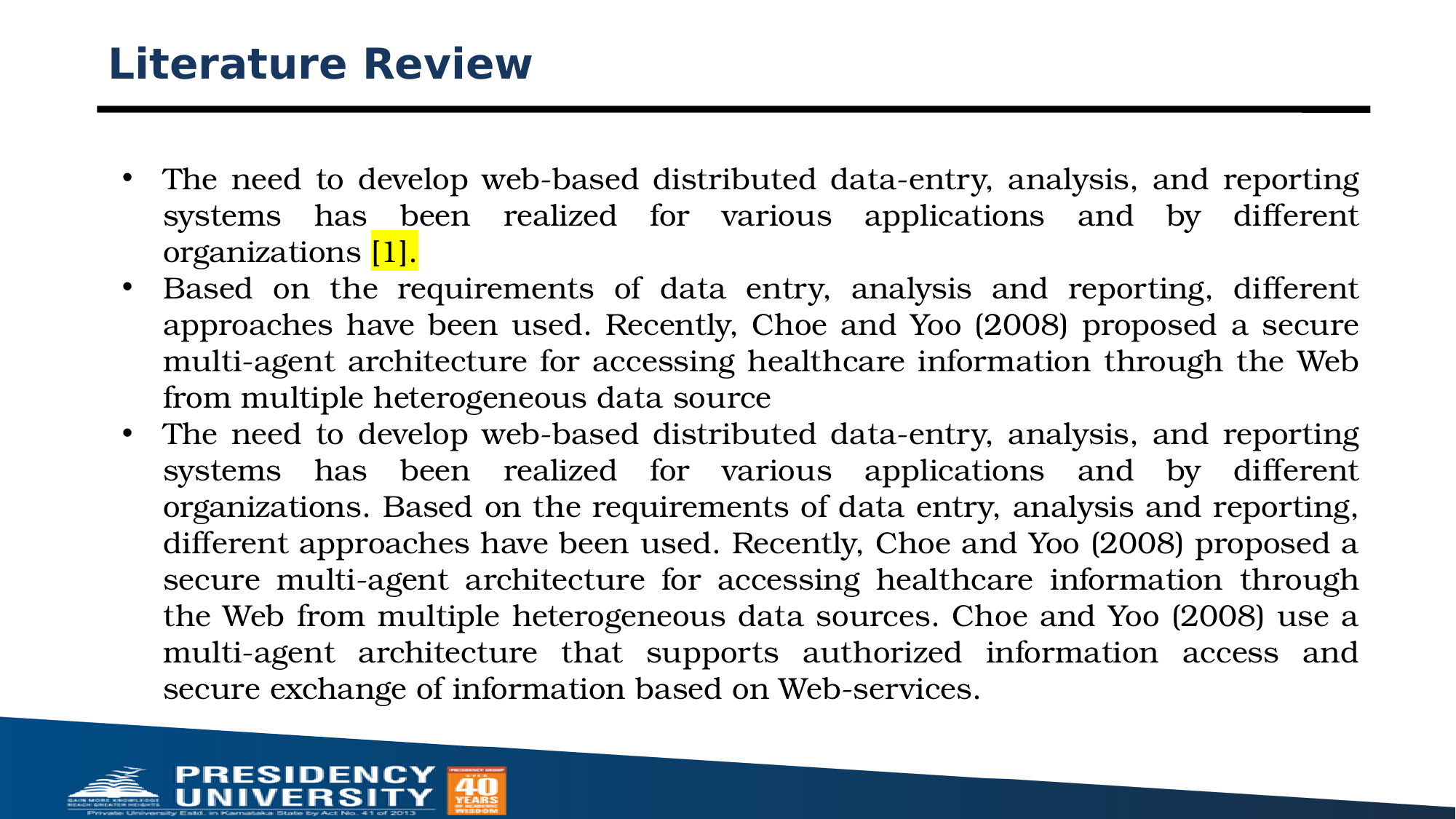

# Literature Review

The need to develop web-based distributed data-entry, analysis, and reporting systems has been realized for various applications and by different organizations [1].
Based on the requirements of data entry, analysis and reporting, different approaches have been used. Recently, Choe and Yoo (2008) proposed a secure multi-agent architecture for accessing healthcare information through the Web from multiple heterogeneous data source
The need to develop web-based distributed data-entry, analysis, and reporting systems has been realized for various applications and by different organizations. Based on the requirements of data entry, analysis and reporting, different approaches have been used. Recently, Choe and Yoo (2008) proposed a secure multi-agent architecture for accessing healthcare information through the Web from multiple heterogeneous data sources. Choe and Yoo (2008) use a multi-agent architecture that supports authorized information access and secure exchange of information based on Web-services.